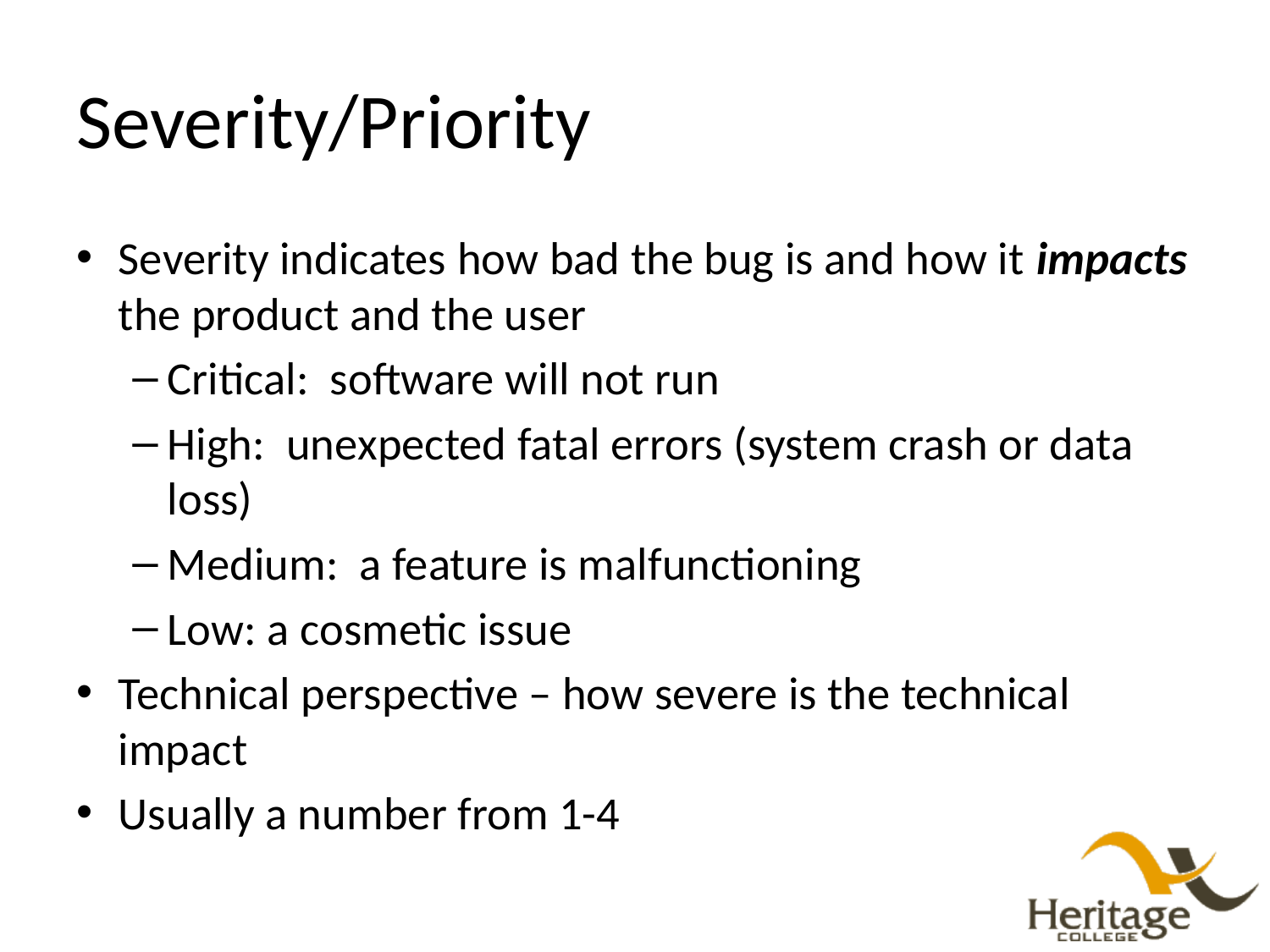

# Severity/Priority
Severity indicates how bad the bug is and how it impacts the product and the user
Critical:  software will not run
High:  unexpected fatal errors (system crash or data loss)
Medium:  a feature is malfunctioning
Low: a cosmetic issue
Technical perspective – how severe is the technical impact
Usually a number from 1-4